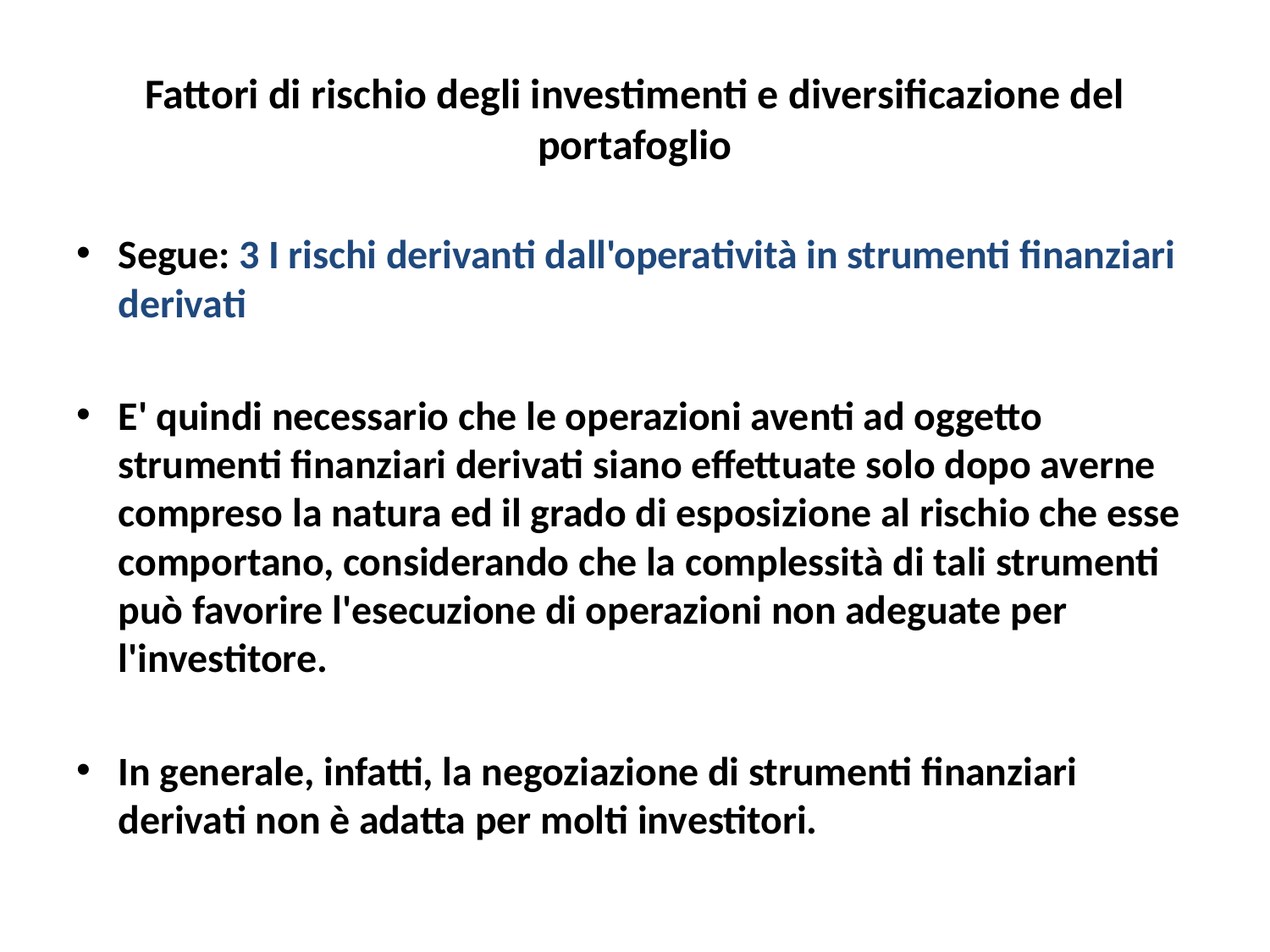

# Fattori di rischio degli investimenti e diversificazione del portafoglio
Segue: 3 I rischi derivanti dall'operatività in strumenti finanziari derivati

E' quindi necessario che le operazioni aventi ad oggetto strumenti finanziari derivati siano effettuate solo dopo averne compreso la natura ed il grado di esposizione al rischio che esse comportano, considerando che la complessità di tali strumenti può favorire l'esecuzione di operazioni non adeguate per l'investitore.

In generale, infatti, la negoziazione di strumenti finanziari derivati non è adatta per molti investitori.